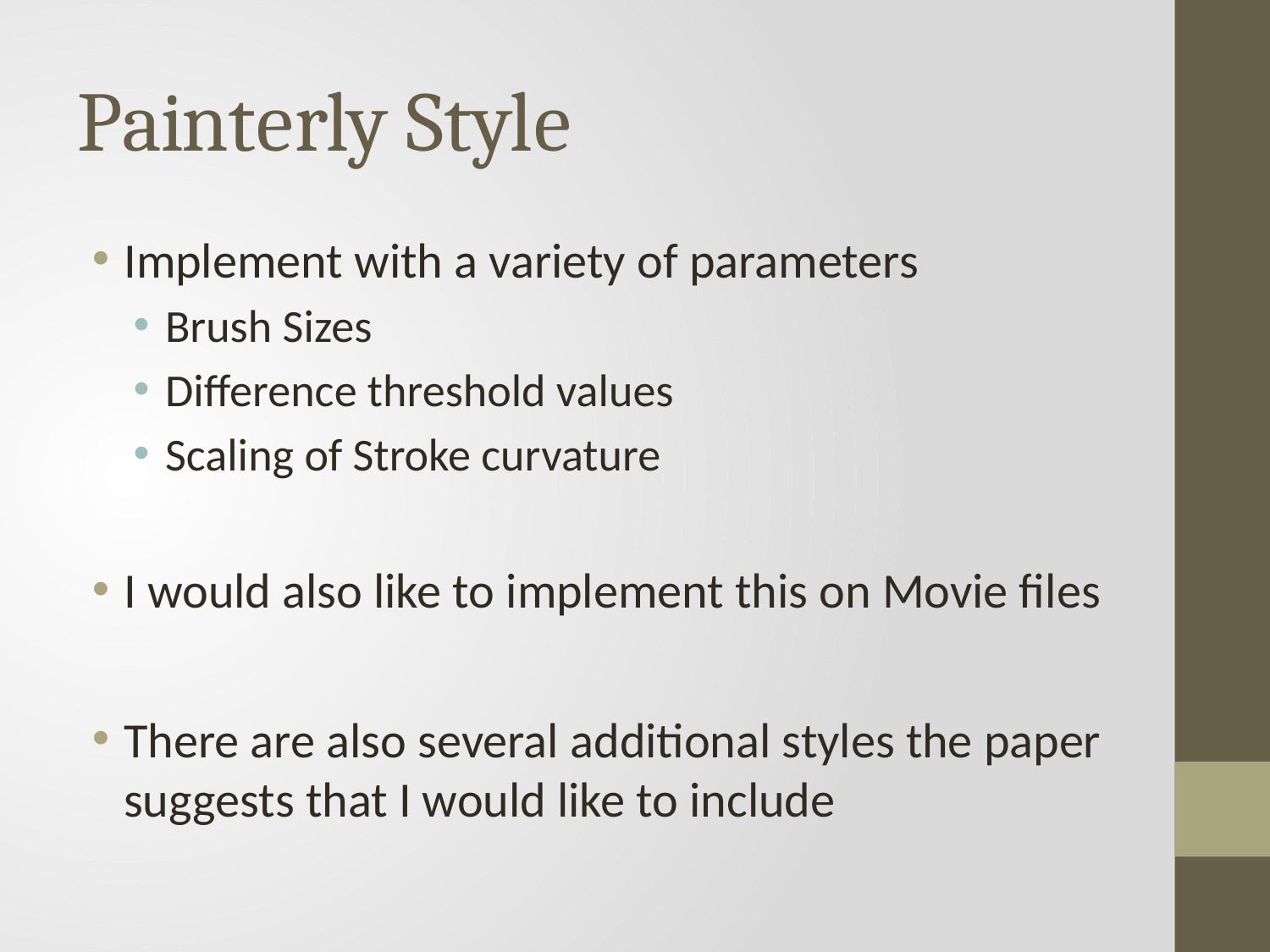

# Painterly Style
Implement with a variety of parameters
Brush Sizes
Difference threshold values
Scaling of Stroke curvature

I would also like to implement this on Movie files

There are also several additional styles the paper suggests that I would like to include